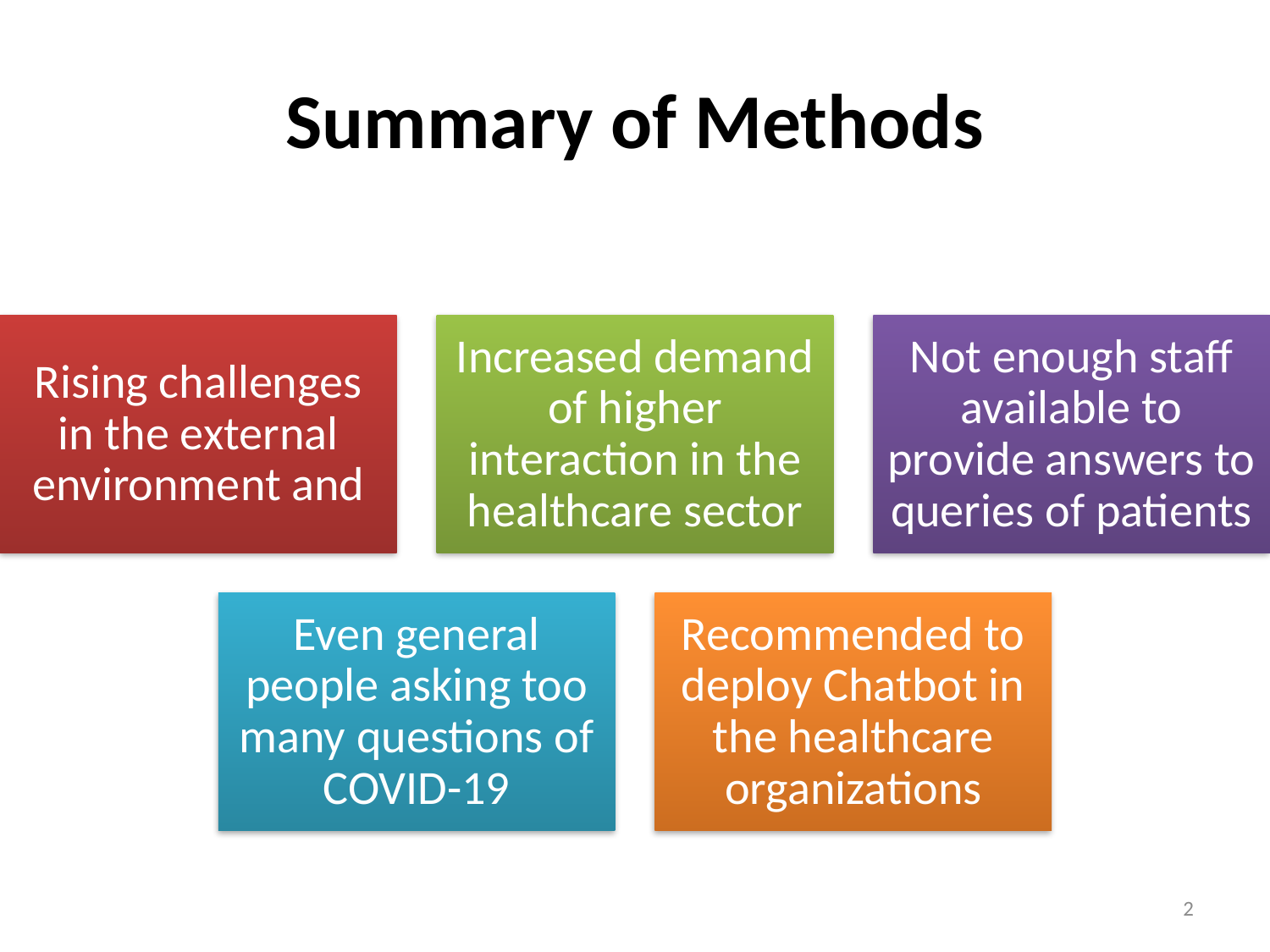

# Summary of Methods
Rising challenges in the external environment and
Increased demand of higher interaction in the healthcare sector
Not enough staff available to provide answers to queries of patients
Even general people asking too many questions of COVID-19
Recommended to deploy Chatbot in the healthcare organizations
2